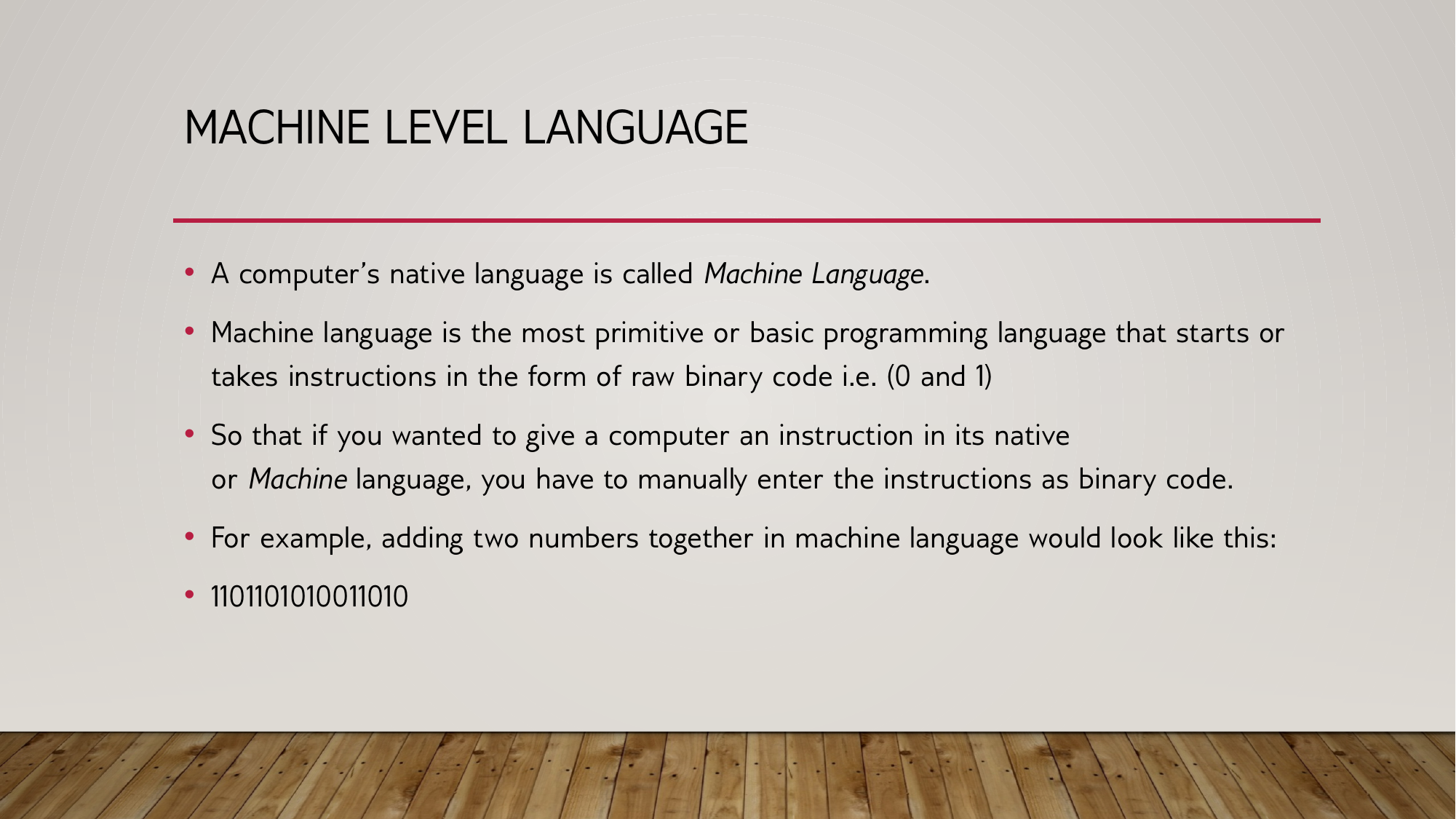

# Machine level language
A computer’s native language is called Machine Language.
Machine language is the most primitive or basic programming language that starts or takes instructions in the form of raw binary code i.e. (0 and 1)
So that if you wanted to give a computer an instruction in its native or Machine language, you have to manually enter the instructions as binary code.
For example, adding two numbers together in machine language would look like this:
1101101010011010